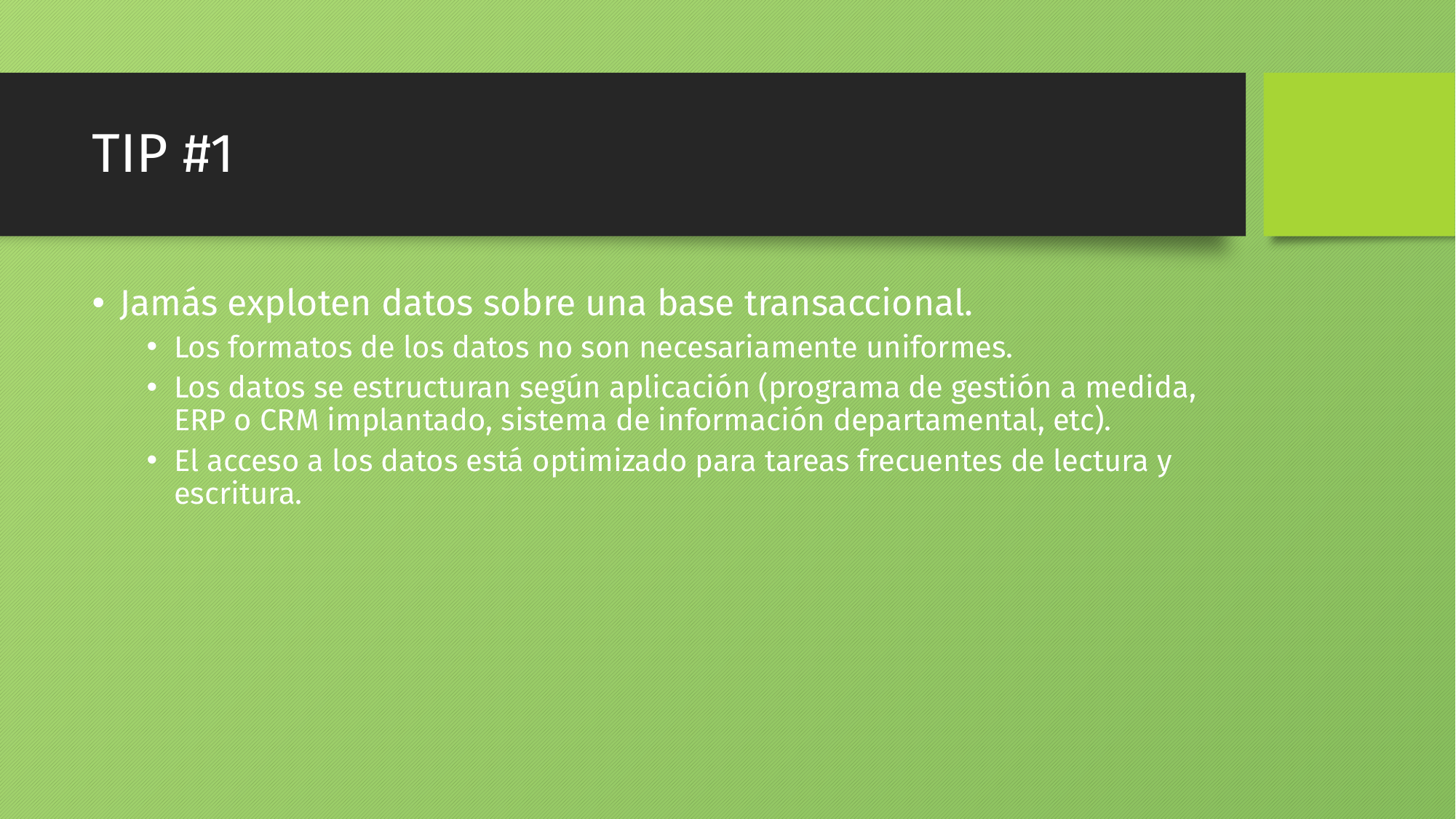

# TIP #1
Jamás exploten datos sobre una base transaccional.
Los formatos de los datos no son necesariamente uniformes.
Los datos se estructuran según aplicación (programa de gestión a medida, ERP o CRM implantado, sistema de información departamental, etc).
El acceso a los datos está optimizado para tareas frecuentes de lectura y escritura.